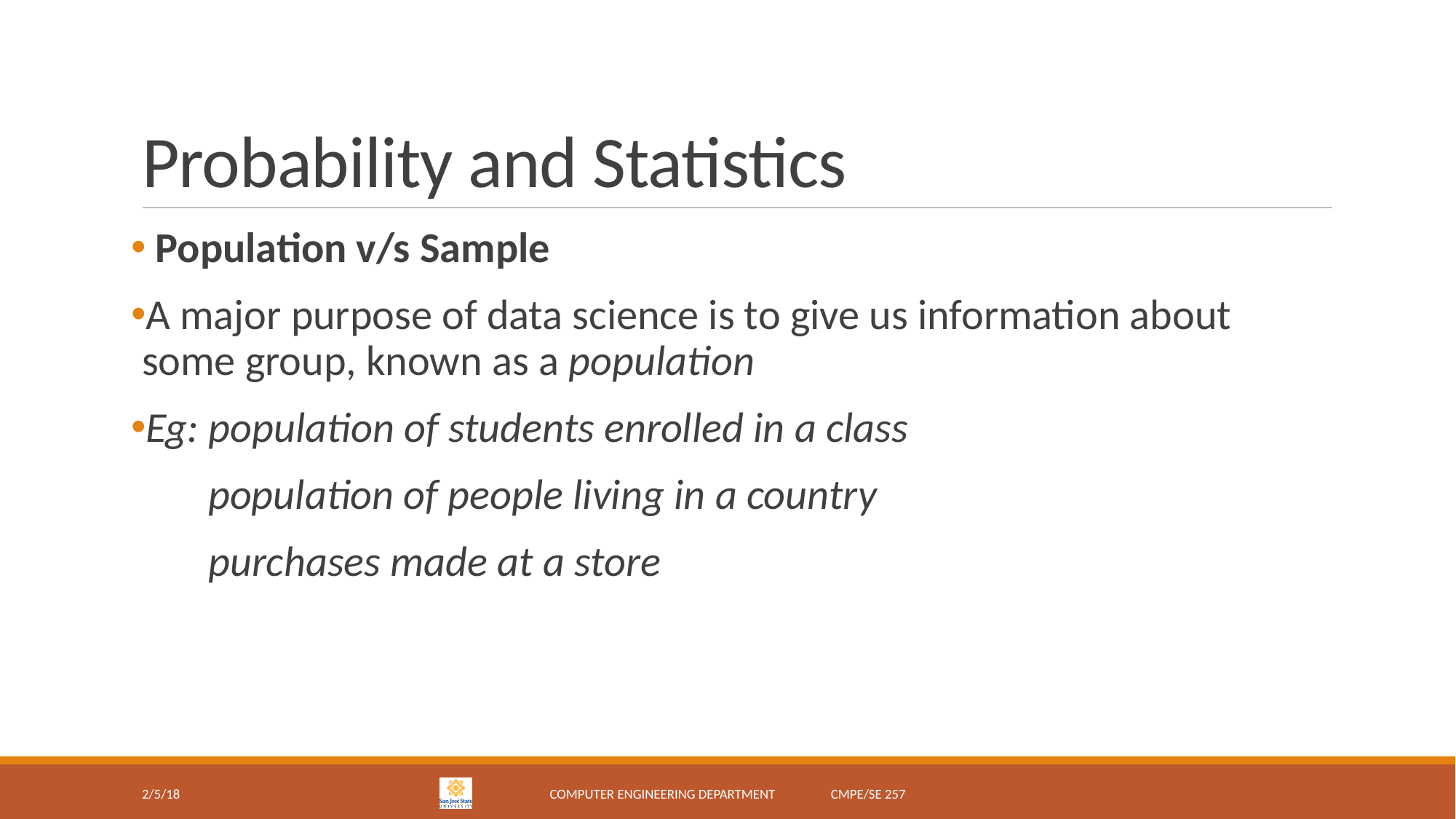

# Probability and Statistics
 Population v/s Sample
A major purpose of data science is to give us information about some group, known as a population
Eg: population of students enrolled in a class
        population of people living in a country
        purchases made at a store

2/5/18
Computer Engineering Department                  CMPE/SE 257